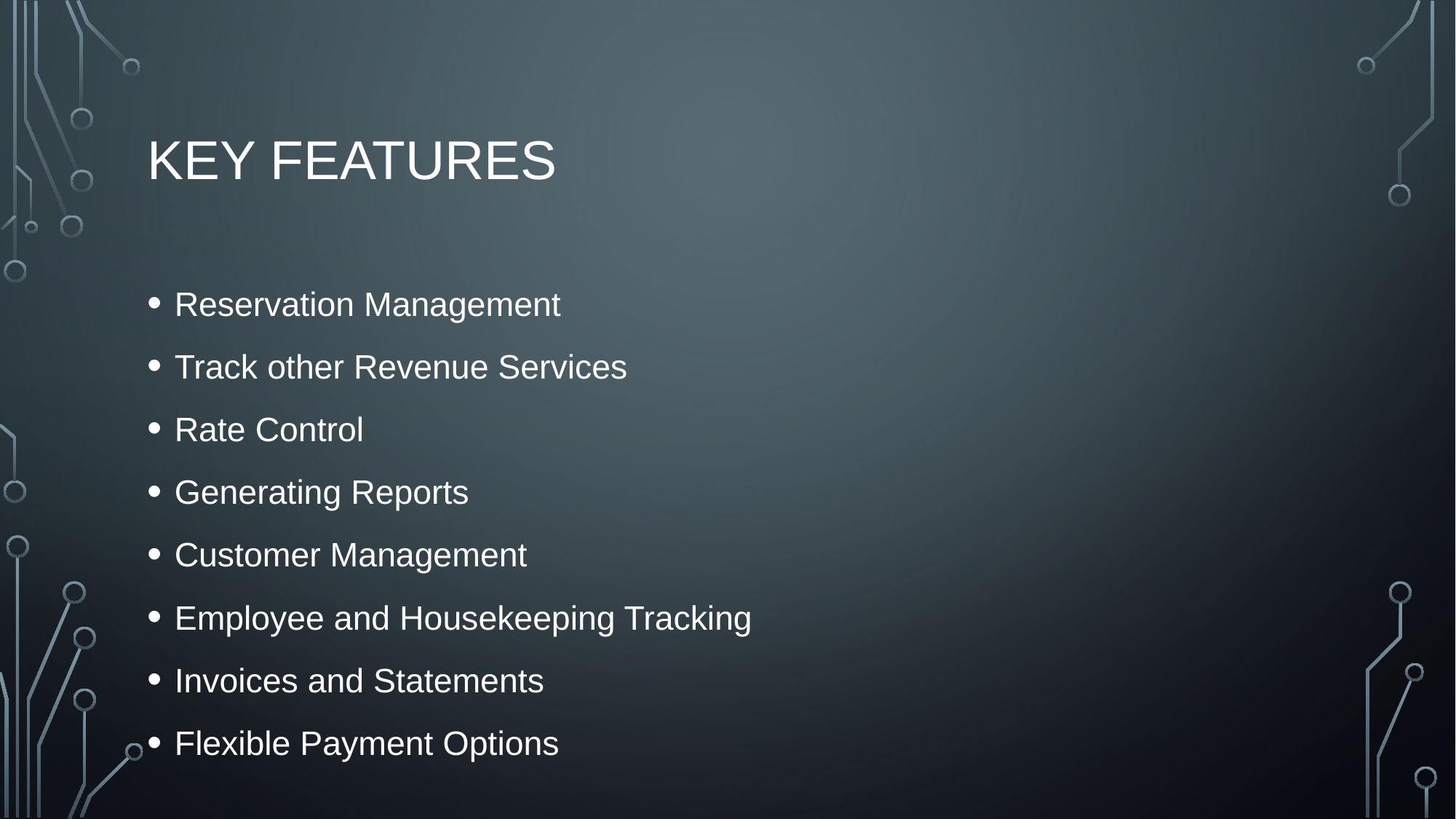

# KEY FEATURES
Reservation Management
Track other Revenue Services
Rate Control
Generating Reports
Customer Management
Employee and Housekeeping Tracking
Invoices and Statements
Flexible Payment Options